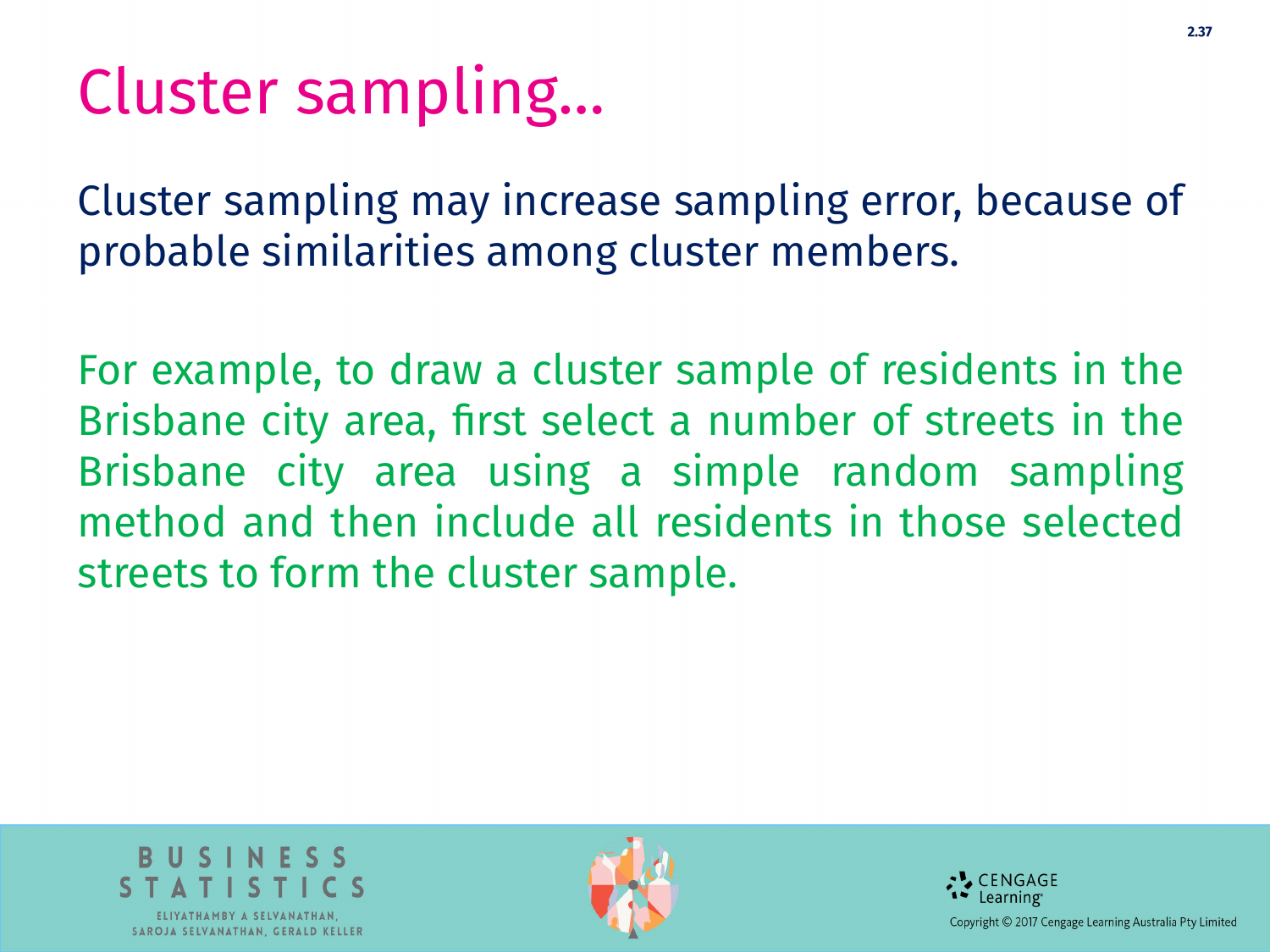

2.37
# Cluster sampling…
Cluster sampling may increase sampling error, because of probable similarities among cluster members.

For example, to draw a cluster sample of residents in the Brisbane city area, first select a number of streets in the Brisbane city area using a simple random sampling method and then include all residents in those selected streets to form the cluster sample.